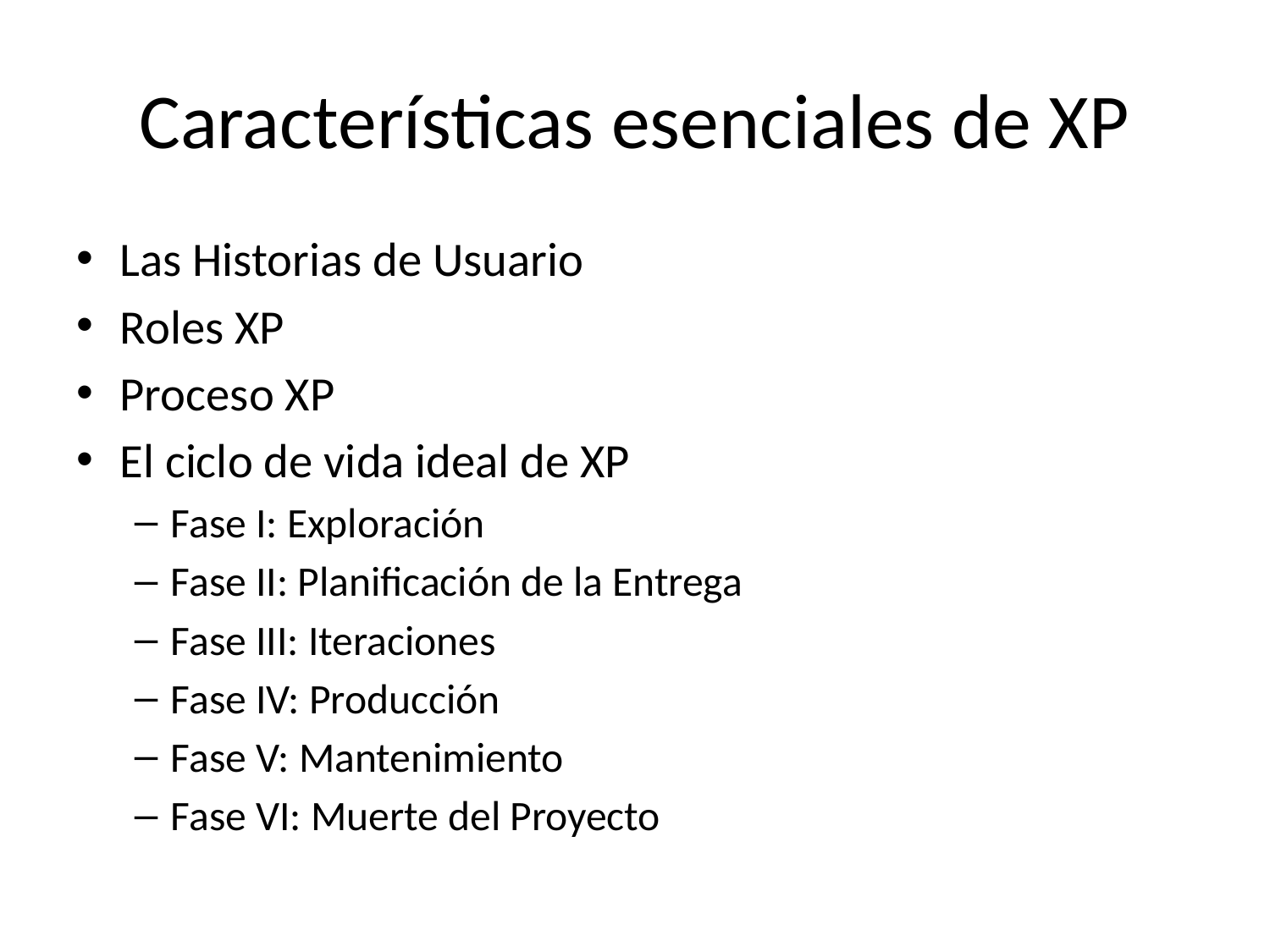

# Características esenciales de XP
Las Historias de Usuario
Roles XP
Proceso XP
El ciclo de vida ideal de XP
Fase I: Exploración
Fase II: Planificación de la Entrega
Fase III: Iteraciones
Fase IV: Producción
Fase V: Mantenimiento
Fase VI: Muerte del Proyecto